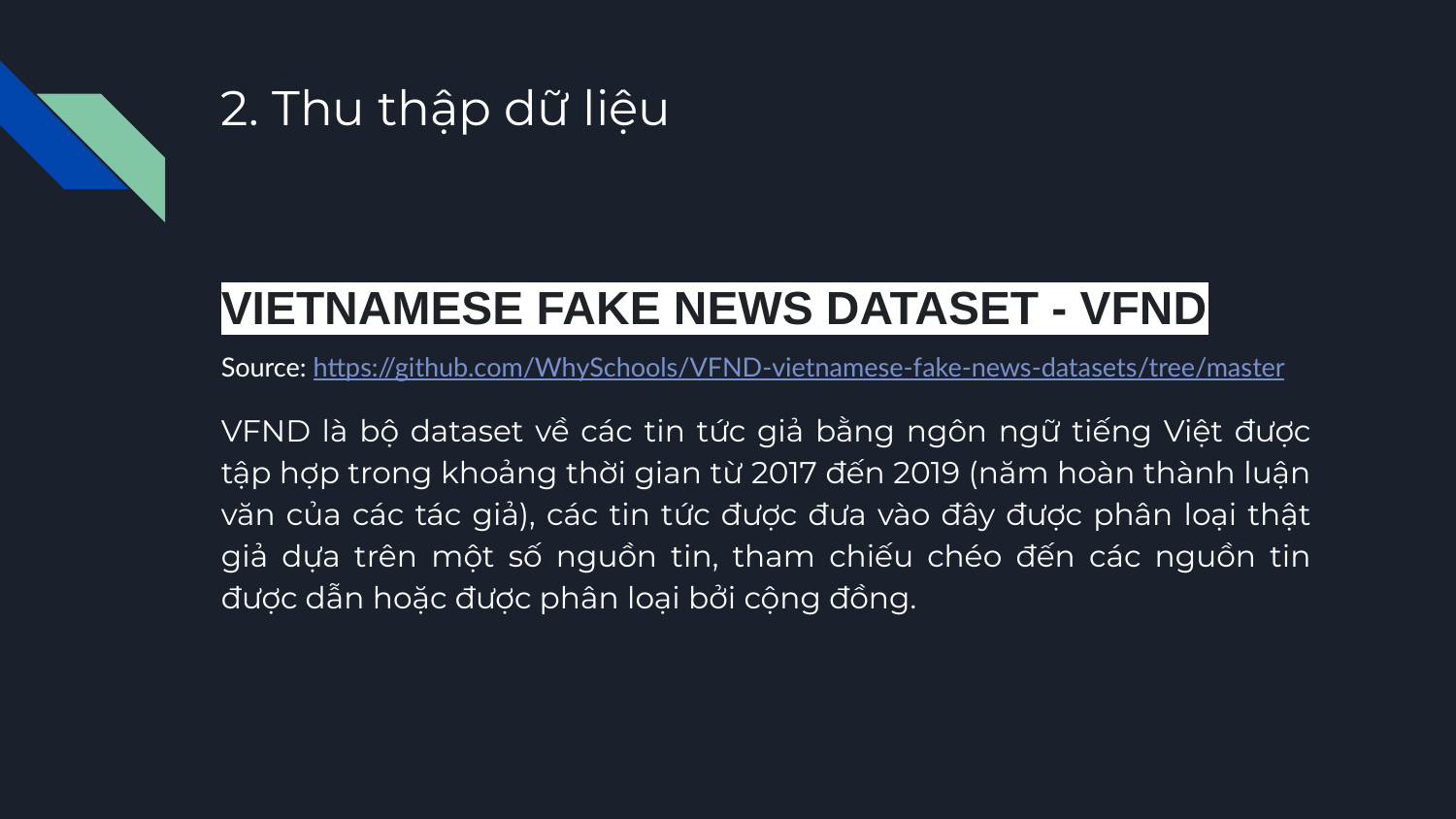

# 2. Thu thập dữ liệu
VIETNAMESE FAKE NEWS DATASET - VFND
Source: https://github.com/WhySchools/VFND-vietnamese-fake-news-datasets/tree/master
VFND là bộ dataset về các tin tức giả bằng ngôn ngữ tiếng Việt được tập hợp trong khoảng thời gian từ 2017 đến 2019 (năm hoàn thành luận văn của các tác giả), các tin tức được đưa vào đây được phân loại thật giả dựa trên một số nguồn tin, tham chiếu chéo đến các nguồn tin được dẫn hoặc được phân loại bởi cộng đồng.